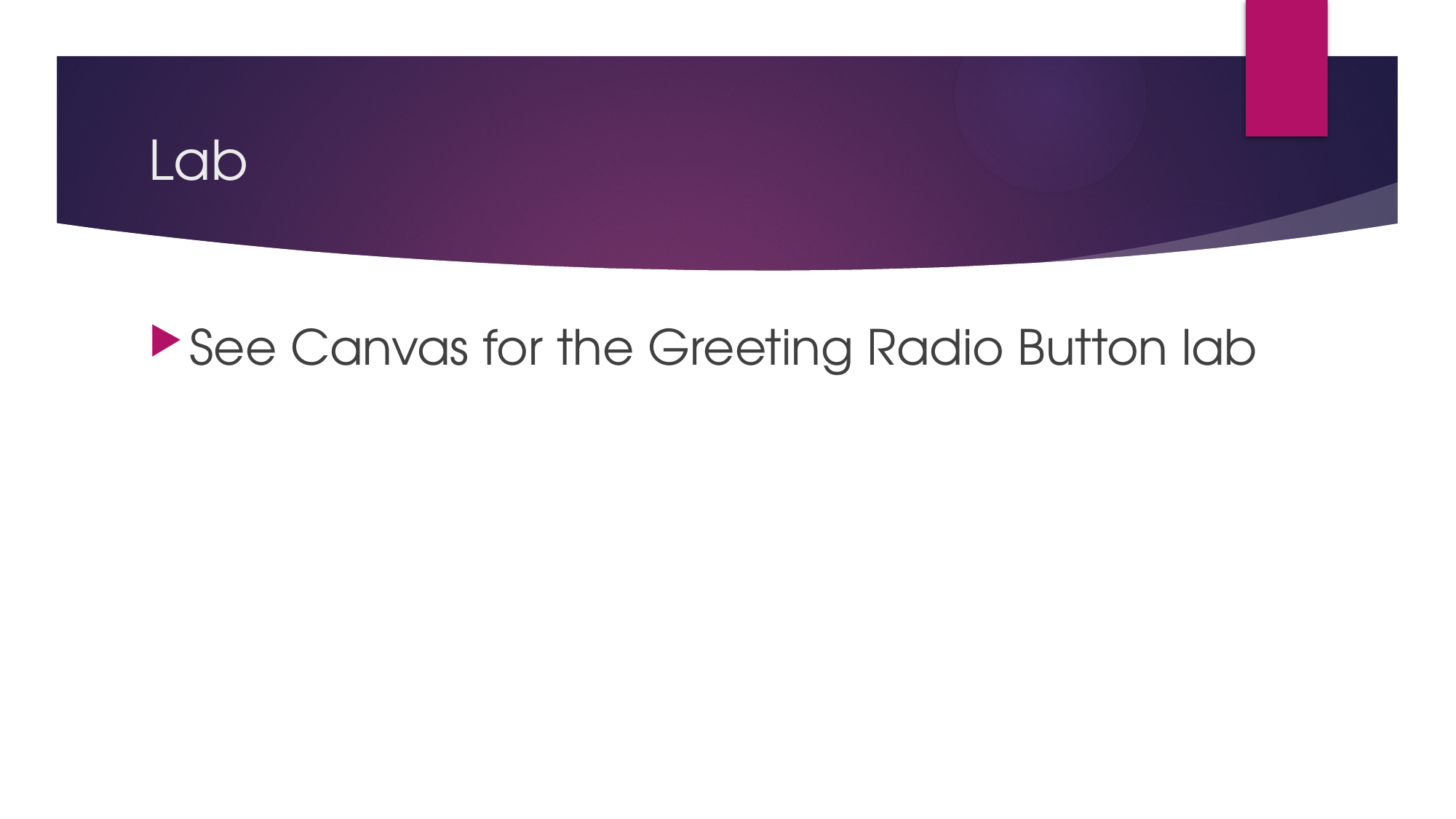

# Lab
See Canvas for the Greeting Radio Button lab